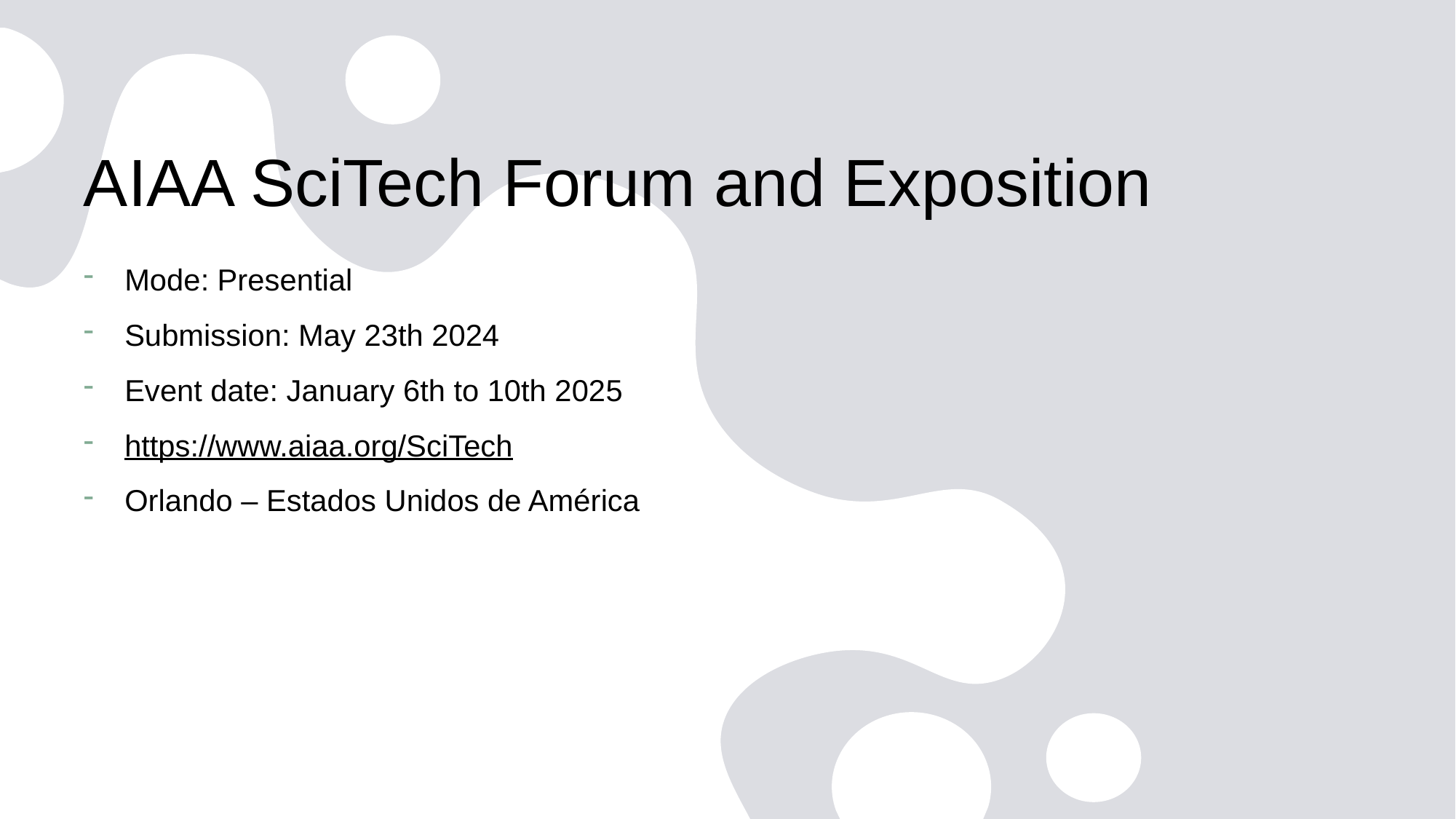

# AIAA SciTech Forum and Exposition
Mode: Presential
Submission: May 23th 2024
Event date: January 6th to 10th 2025
https://www.aiaa.org/SciTech
Orlando – Estados Unidos de América